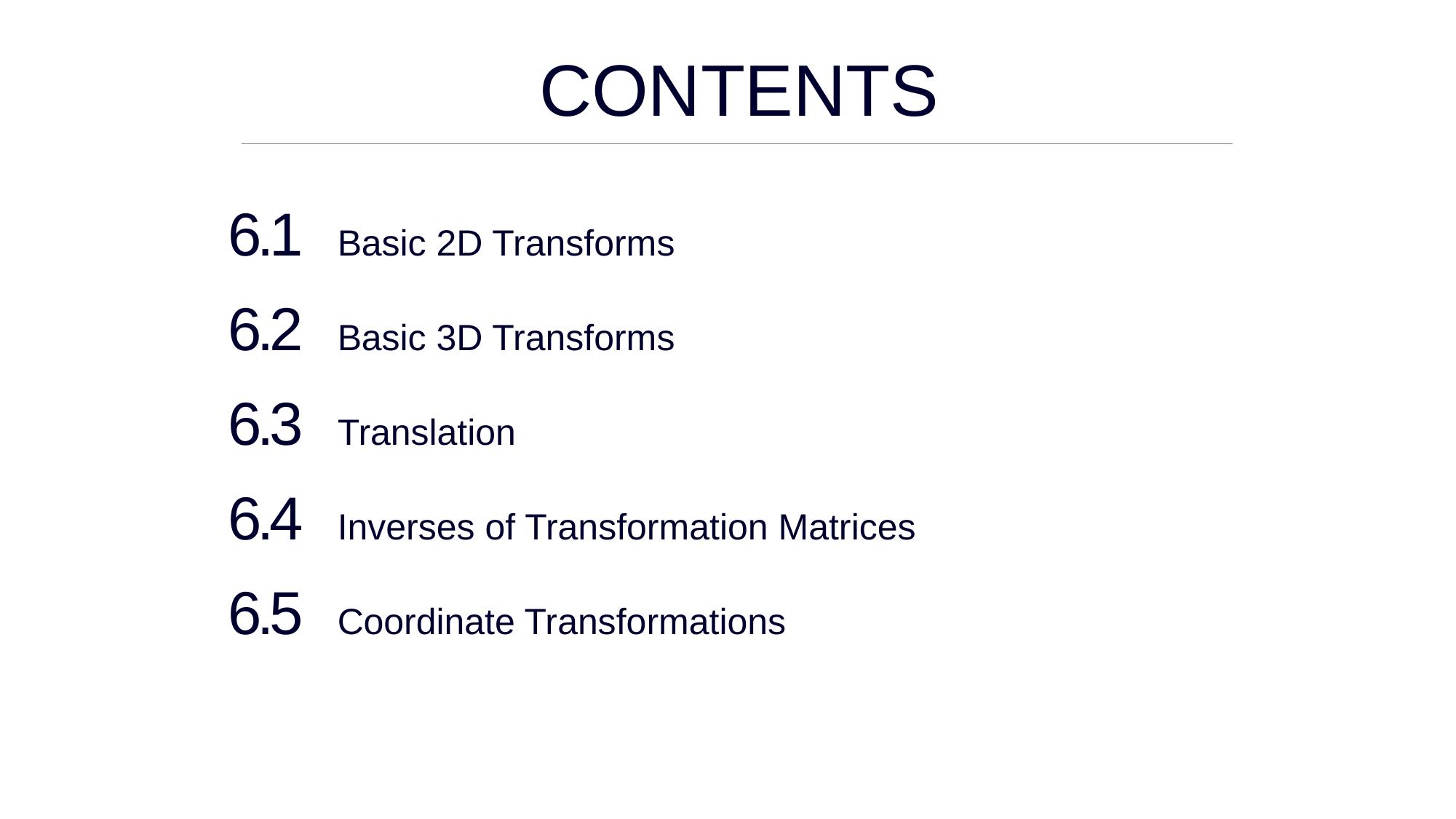

CONTENTS
6.1	Basic 2D Transforms
6.2	Basic 3D Transforms
6.3	Translation
6.4	Inverses of Transformation Matrices
6.5	Coordinate Transformations